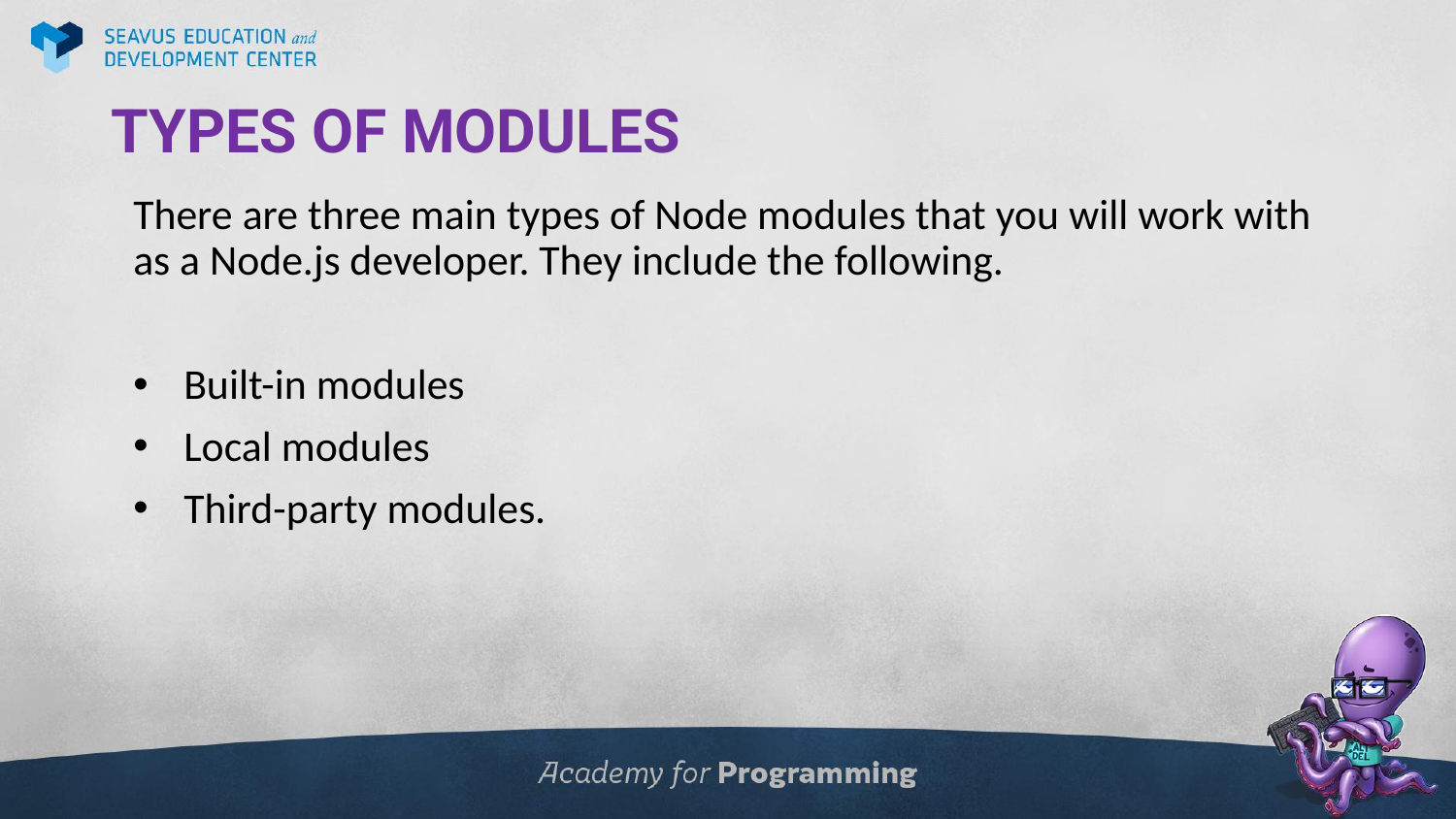

# TYPES OF MODULES
There are three main types of Node modules that you will work with as a Node.js developer. They include the following.

Built-in modules
Local modules
Third-party modules.